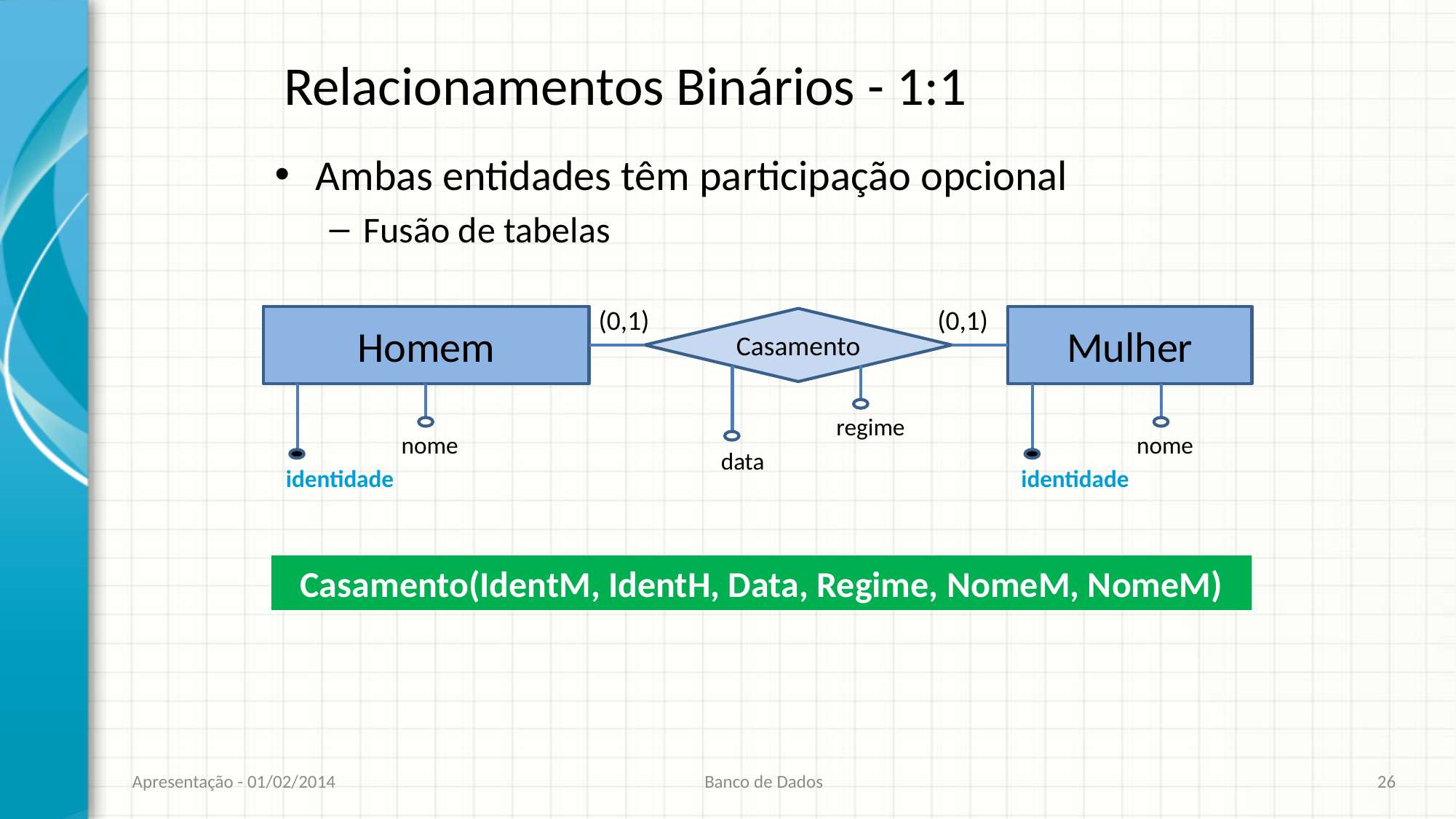

# Relacionamentos Binários - 1:1
Ambas entidades têm participação opcional
Fusão de tabelas
(0,1)
(0,1)
Homem
Mulher
Casamento

regime

nome
nome

data

identidade
identidade
Casamento(IdentM, IdentH, Data, Regime, NomeM, NomeM)
Apresentação - 01/02/2014
Banco de Dados
26